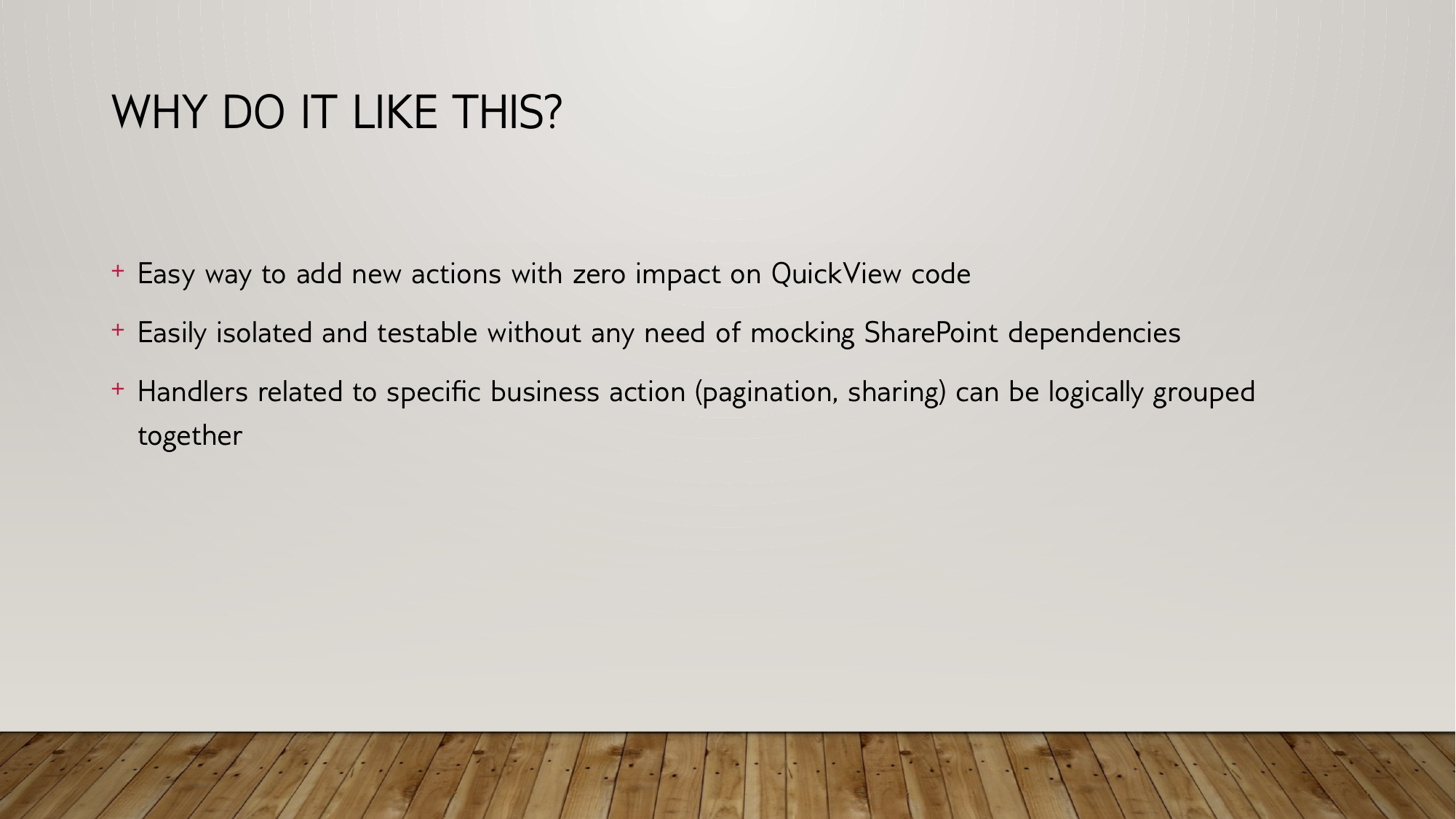

# Why do it like this?
Easy way to add new actions with zero impact on QuickView code
Easily isolated and testable without any need of mocking SharePoint dependencies
Handlers related to specific business action (pagination, sharing) can be logically grouped together